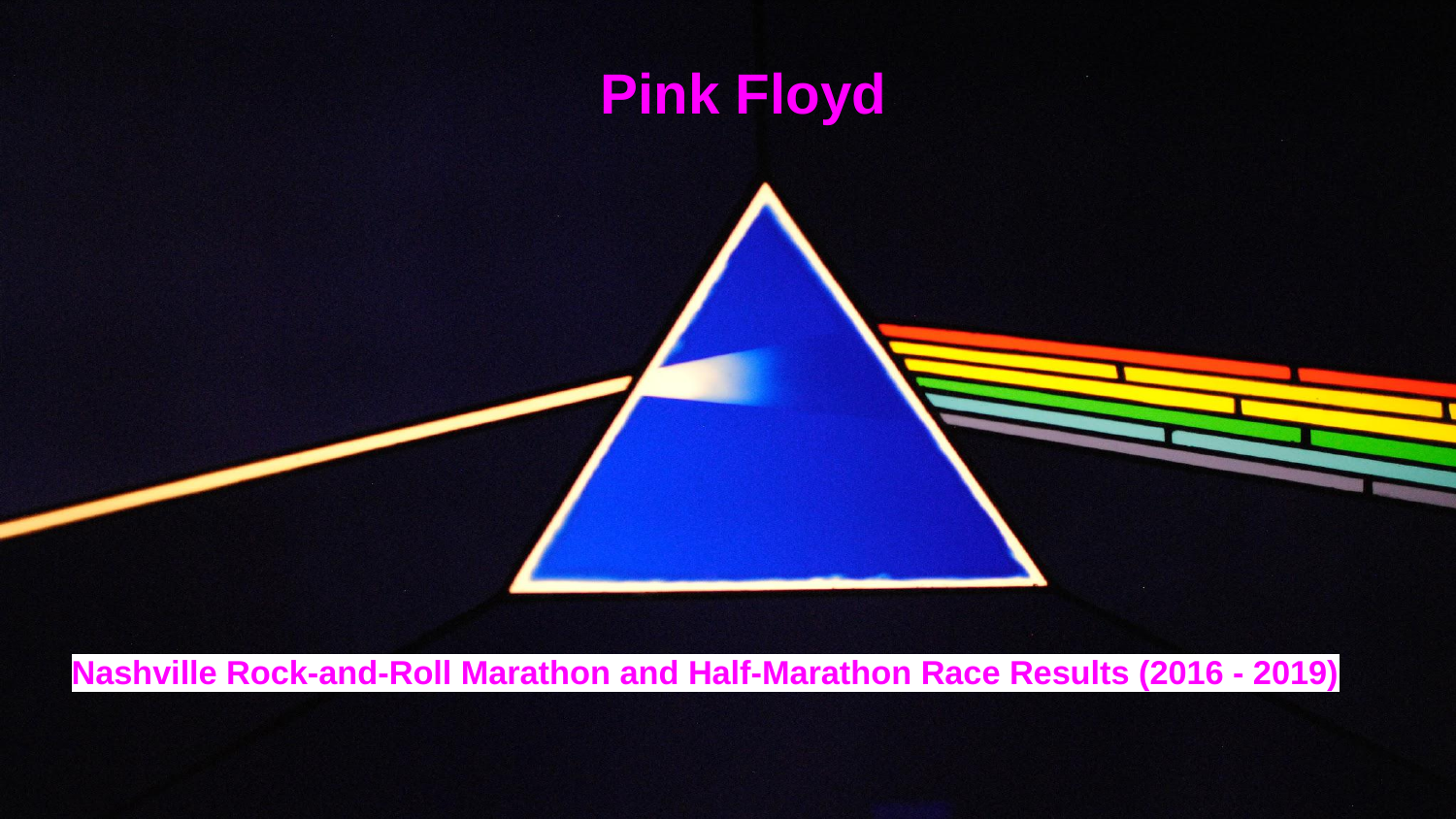

Pink Floyd
# Nashville Rock-and-Roll Marathon and Half-Marathon Race Results (2016 - 2019)